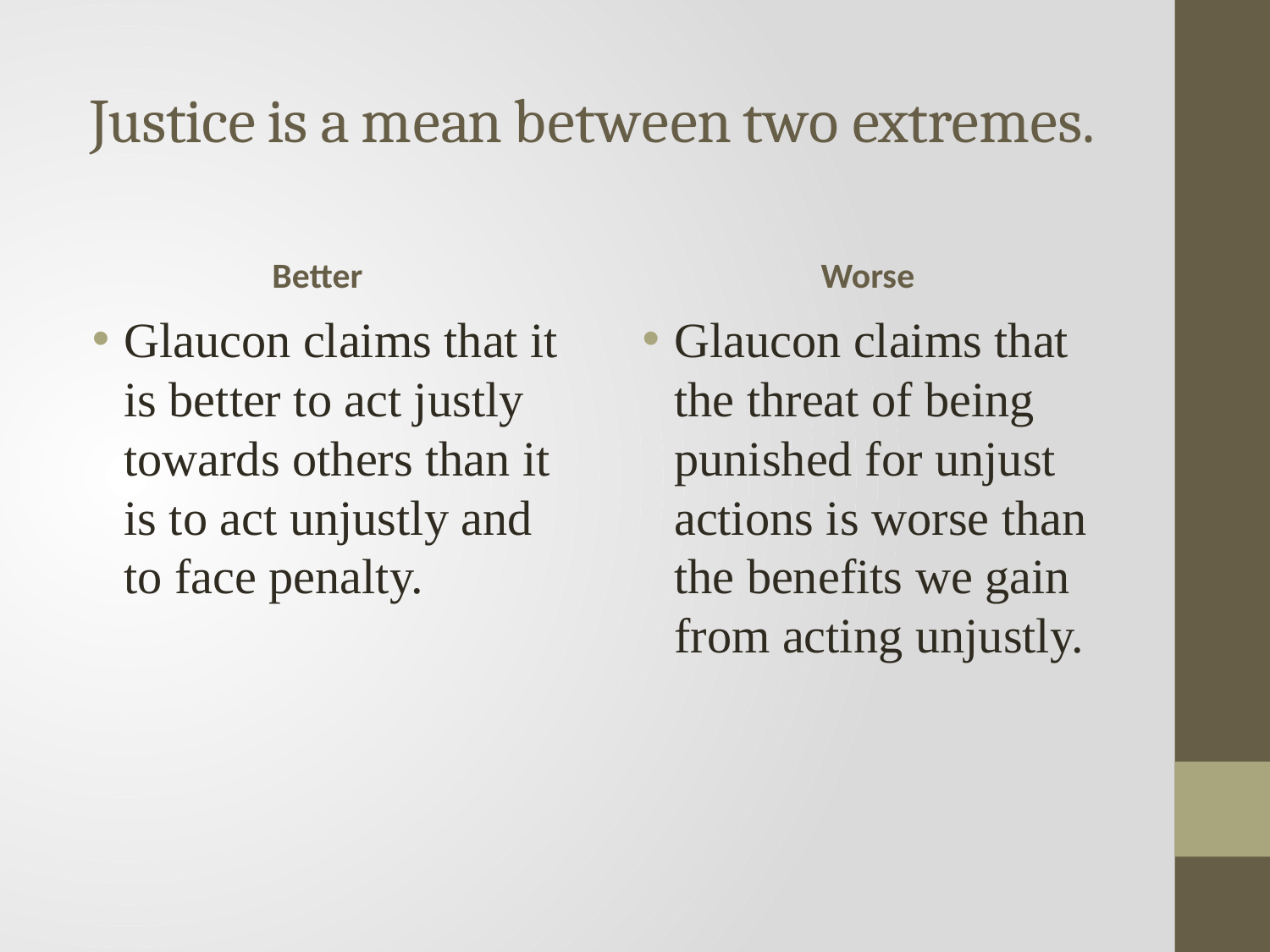

# Justice is a mean between two extremes.
Better
Worse
Glaucon claims that it is better to act justly towards others than it is to act unjustly and to face penalty.
Glaucon claims that the threat of being punished for unjust actions is worse than the benefits we gain from acting unjustly.